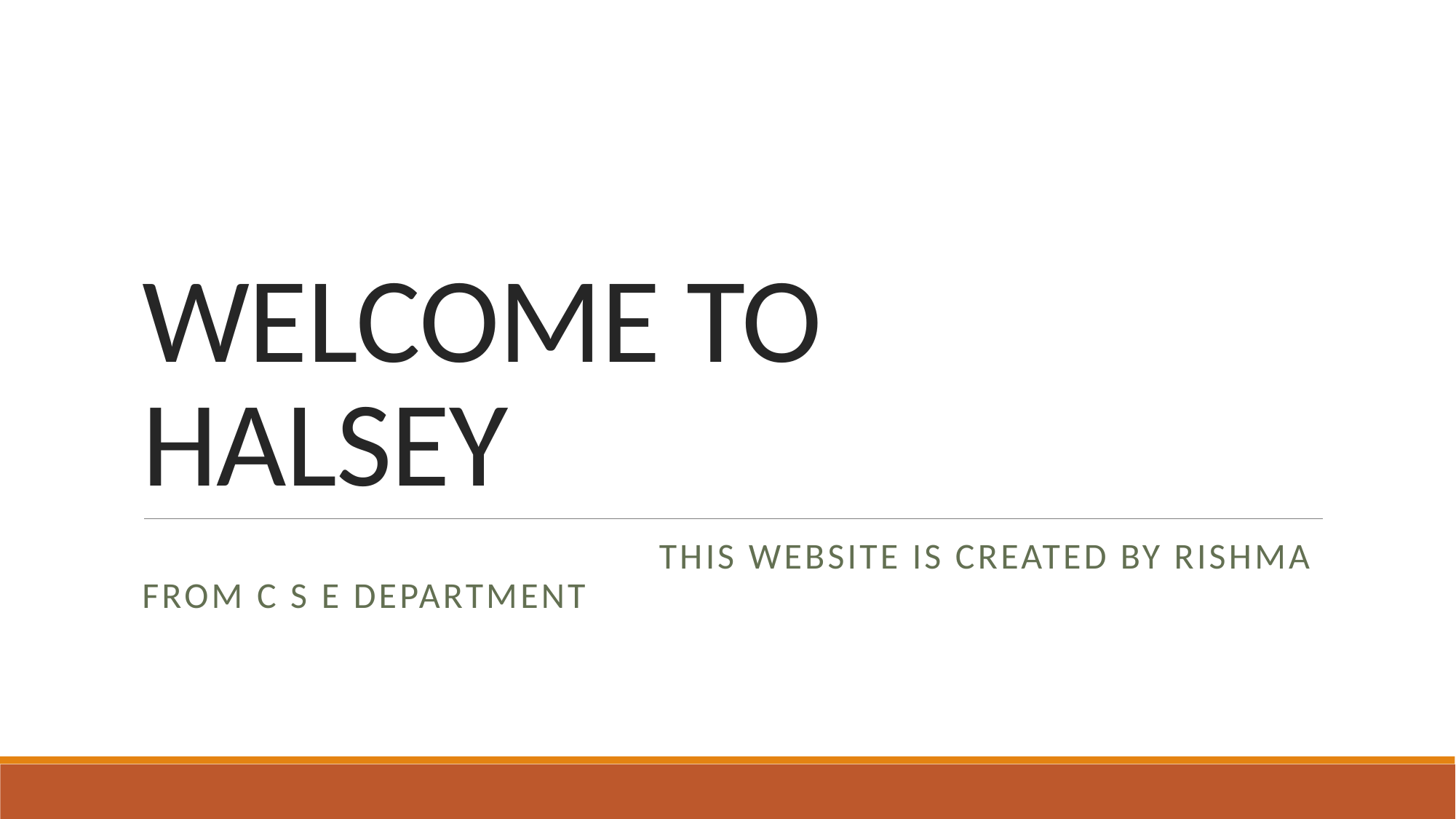

# WELCOME TO                    HALSEY
                                              This website is Created by RISHMA from C S E department